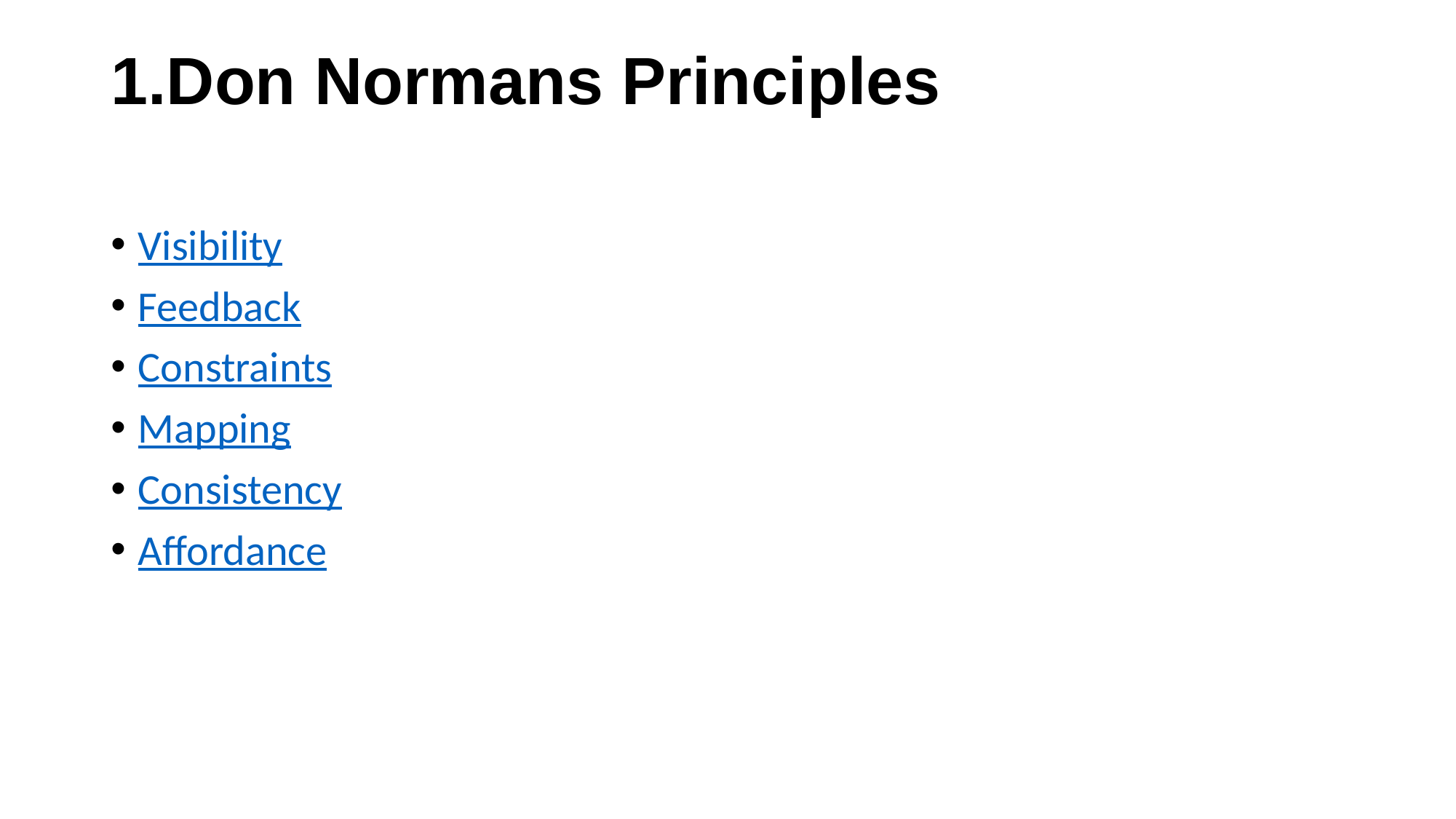

# 1.Don Normans Principles
Visibility
Feedback
Constraints
Mapping
Consistency
Affordance